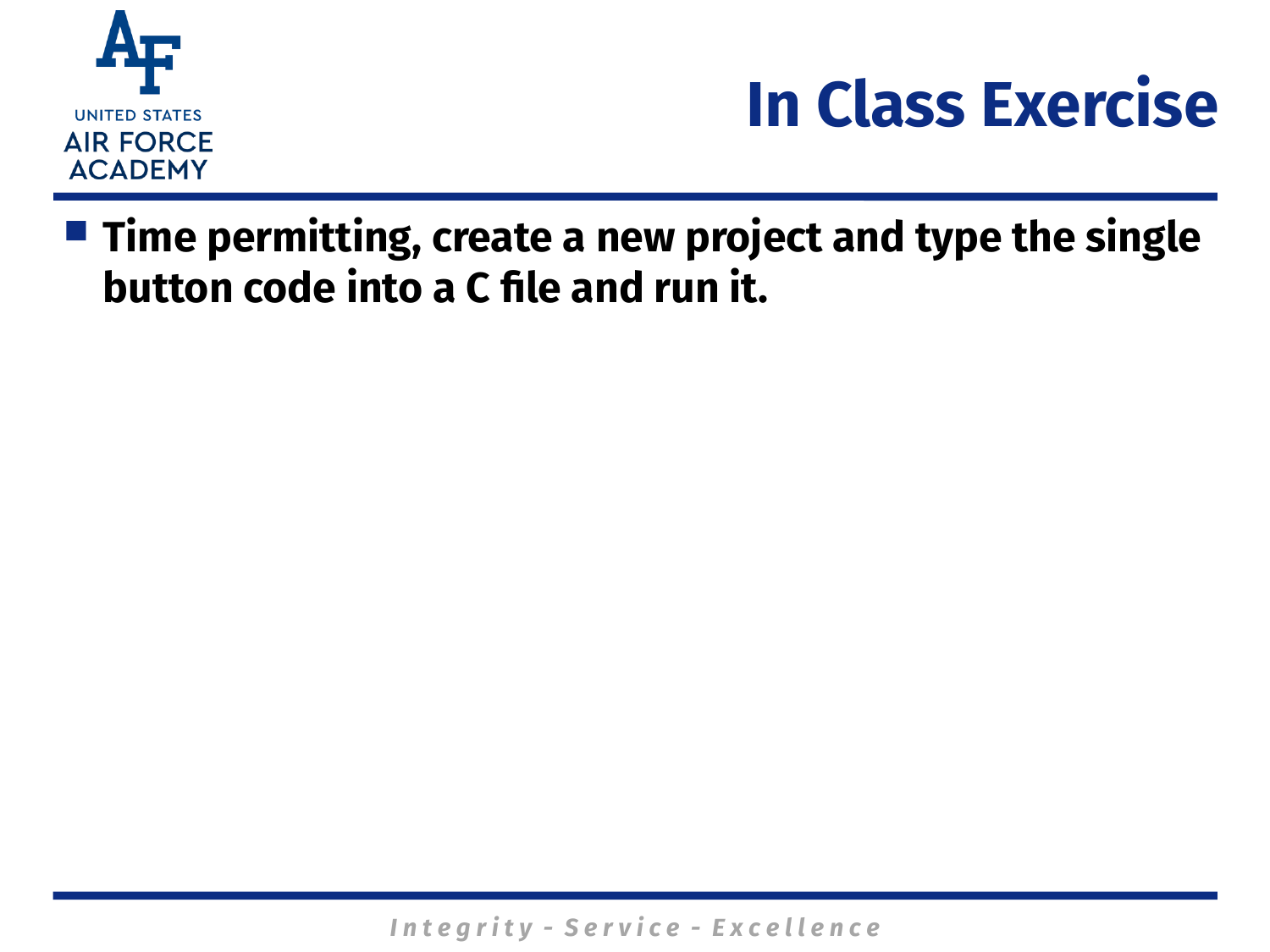

# In Class Exercise
Time permitting, create a new project and type the single button code into a C file and run it.